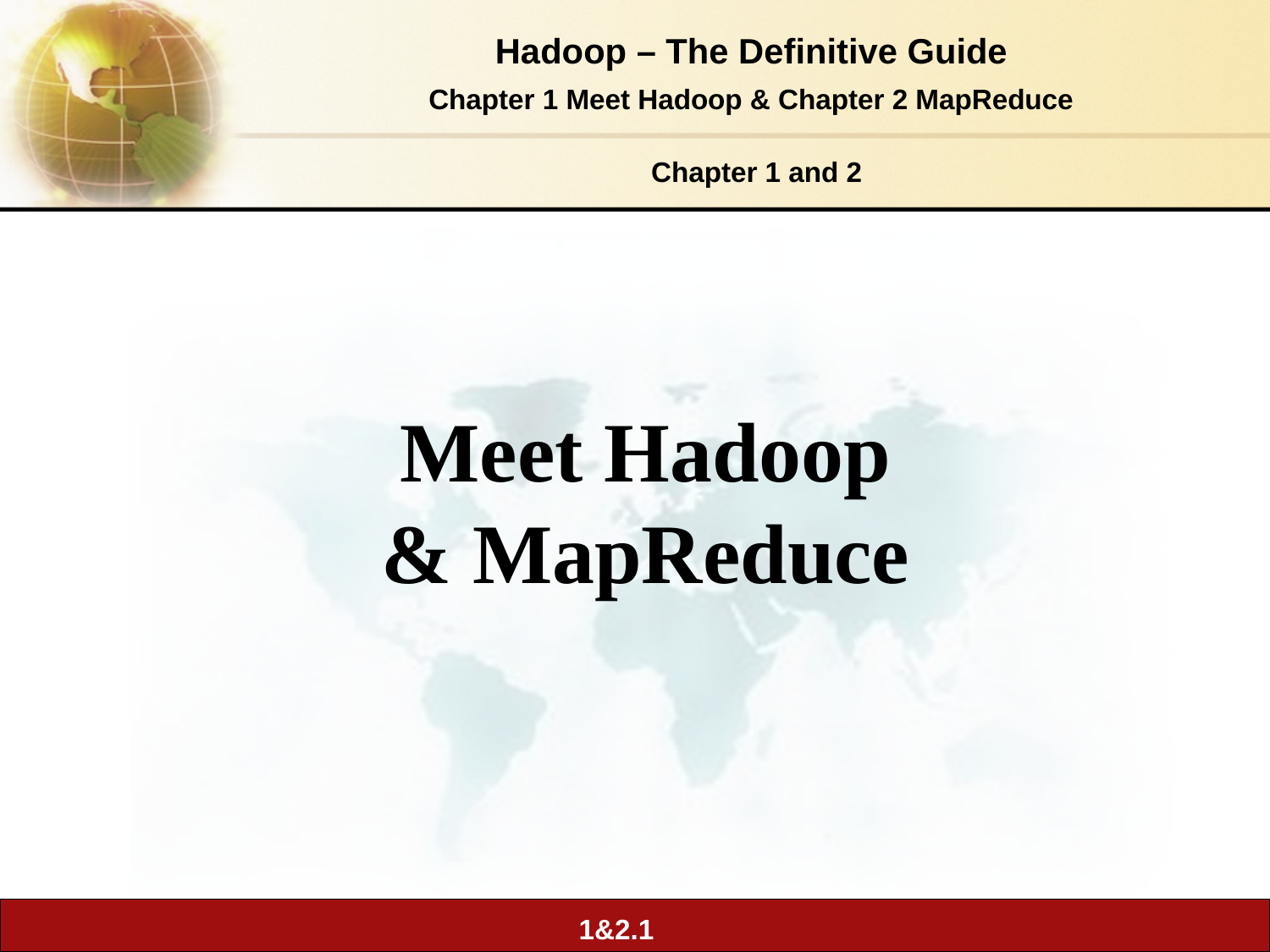

Chapter 1 and 2
# Meet Hadoop & MapReduce